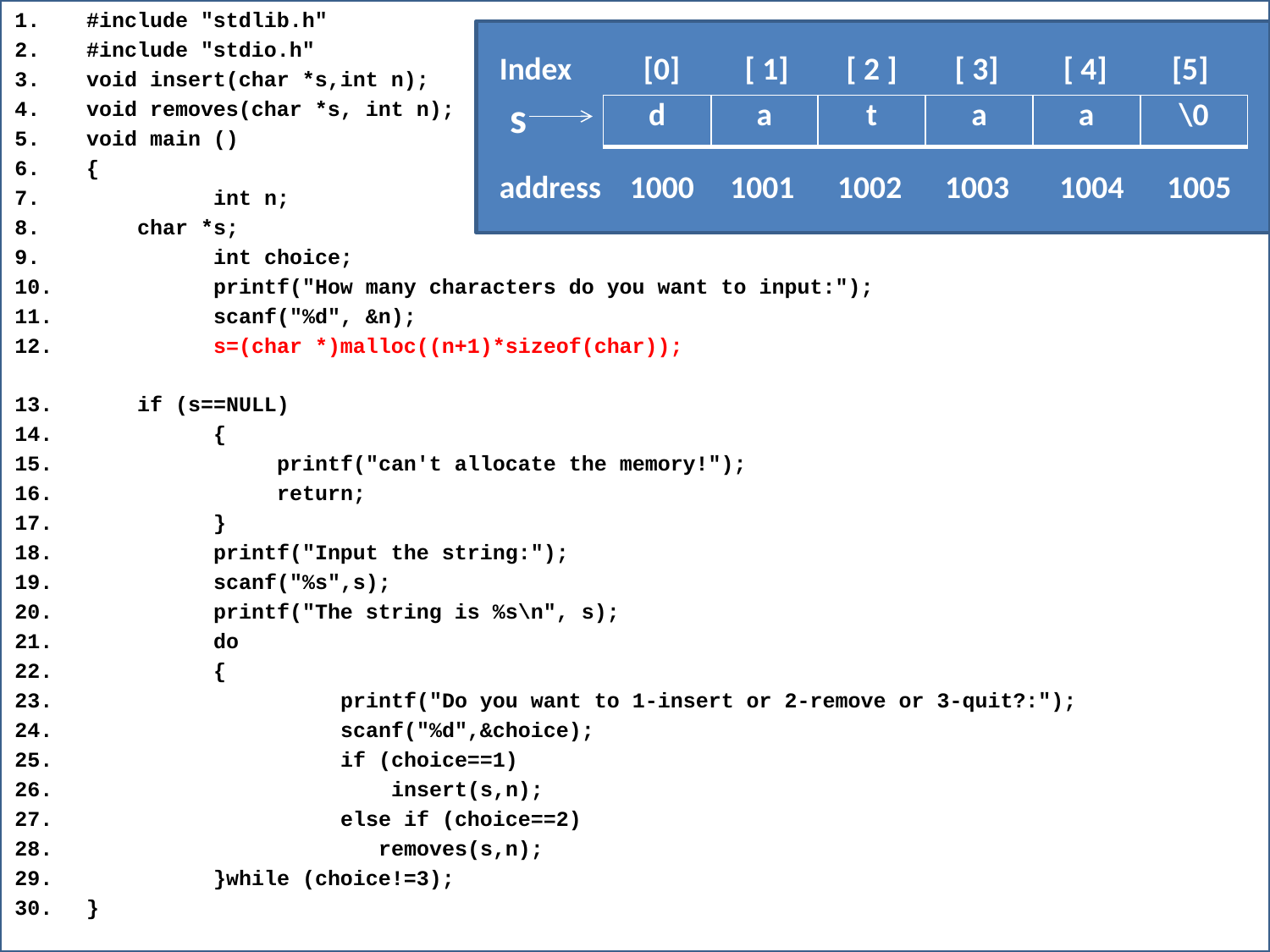

#include "stdlib.h"
#include "stdio.h"
void insert(char *s,int n);
void removes(char *s, int n);
void main ()
{
	int n;
    char *s;
	int choice;
	printf("How many characters do you want to input:");
	scanf("%d", &n);
	s=(char *)malloc((n+1)*sizeof(char));

    if (s==NULL)
	{
	     printf("can't allocate the memory!");
	     return;
	}
	printf("Input the string:");
	scanf("%s",s);
	printf("The string is %s\n", s);
	do
	{
		printf("Do you want to 1-insert or 2-remove or 3-quit?:");
		scanf("%d",&choice);
		if (choice==1)
		    insert(s,n);
		else if (choice==2)
		   removes(s,n);
	}while (choice!=3);
}

Index          [0]         [ 1]        [ 2 ]        [ 3]         [ 4]         [5]
s
| d | a | t | a | a | \0 |
| --- | --- | --- | --- | --- | --- |
address    1000     1001      1002      1003       1004      1005